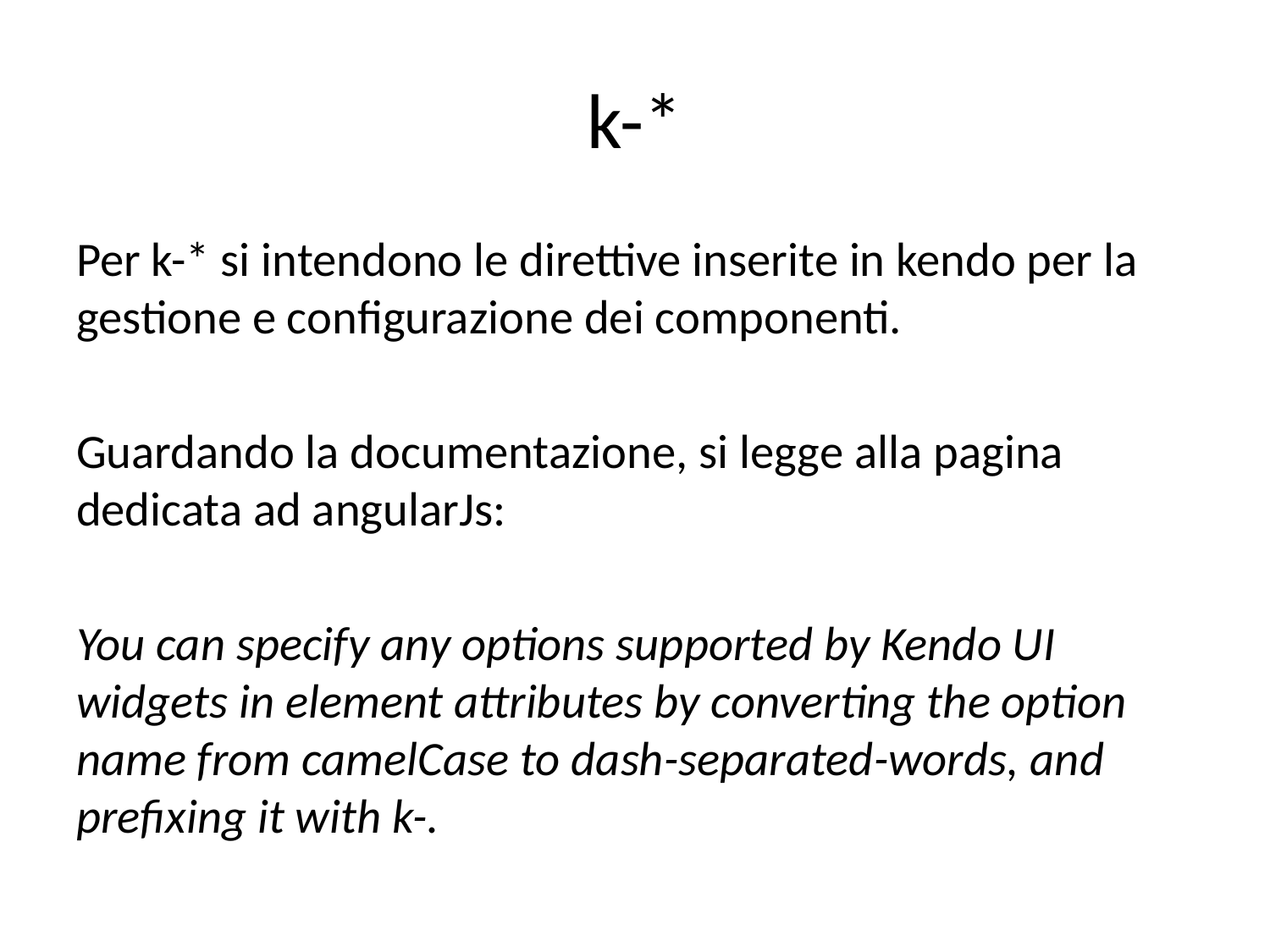

# k-*
Per k-* si intendono le direttive inserite in kendo per la gestione e configurazione dei componenti.

Guardando la documentazione, si legge alla pagina dedicata ad angularJs:

You can specify any options supported by Kendo UI widgets in element attributes by converting the option name from camelCase to dash-separated-words, and prefixing it with k-.